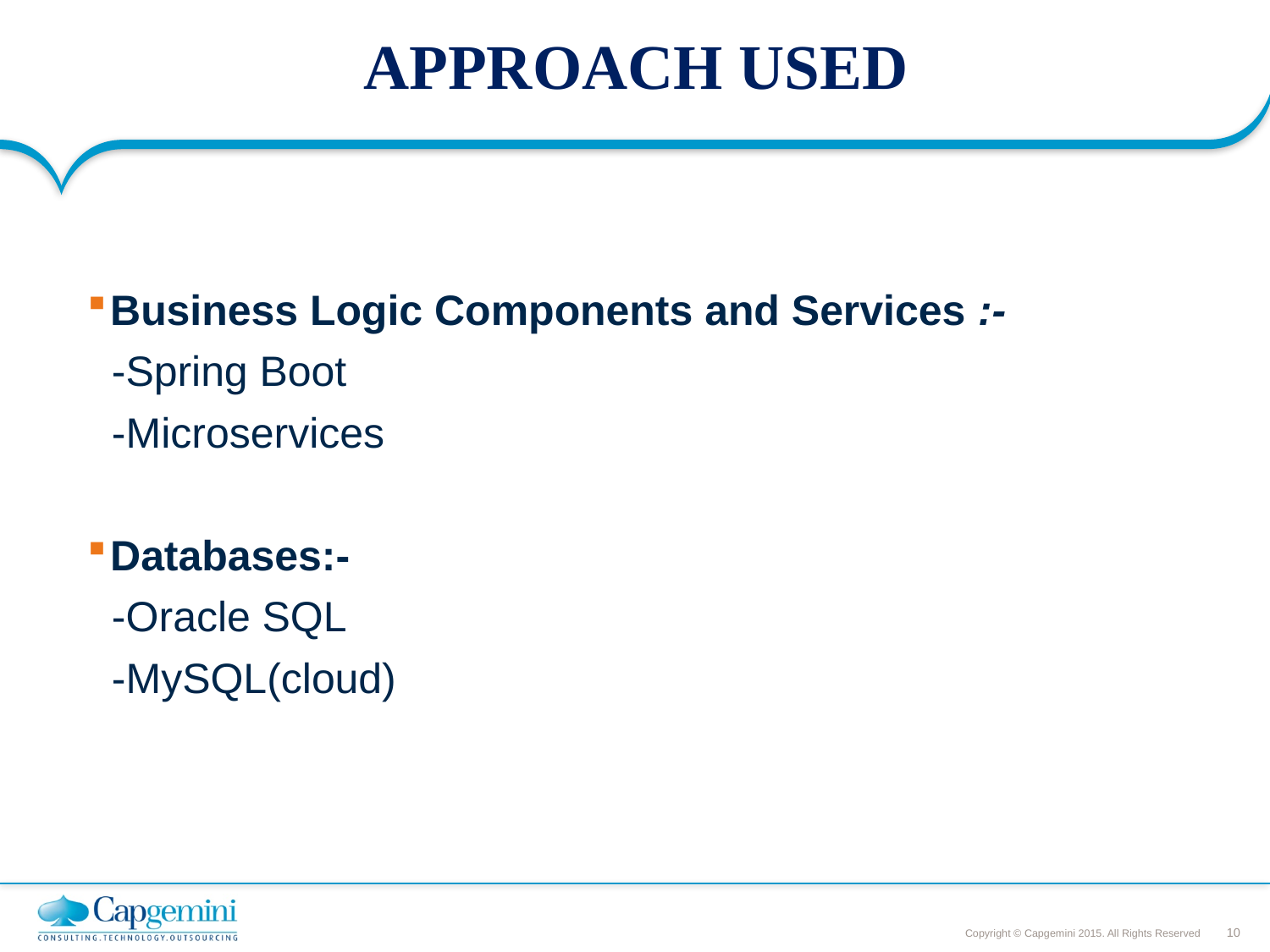

# APPROACH USED

Business Logic Components and Services :-
-Spring Boot
-Microservices

Databases:-
-Oracle SQL
-MySQL(cloud)